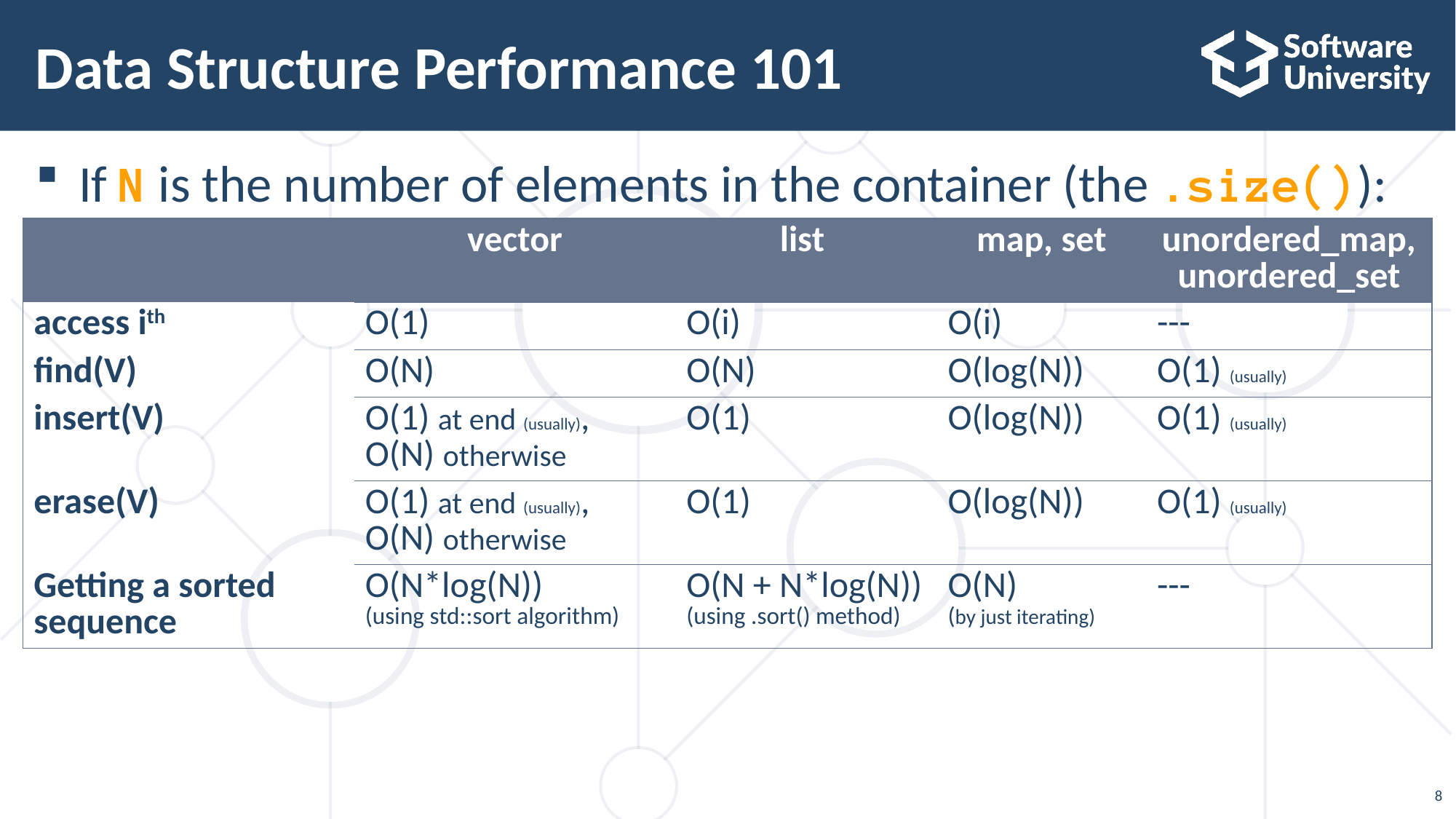

# Data Structure Performance 101
If N is the number of elements in the container (the .size()):

|  | vector | list | map, set | unordered\_map, unordered\_set |
| --- | --- | --- | --- | --- |
| access ith | O(1) | O(i) | O(i) | --- |
| find(V) | O(N) | O(N) | O(log(N)) | O(1) (usually) |
| insert(V) | O(1) at end (usually), O(N) otherwise | O(1) | O(log(N)) | O(1) (usually) |
| erase(V) | O(1) at end (usually), O(N) otherwise | O(1) | O(log(N)) | O(1) (usually) |
| Getting a sorted sequence | O(N\*log(N)) (using std::sort algorithm) | O(N + N\*log(N)) (using .sort() method) | O(N) (by just iterating) | --- |
8